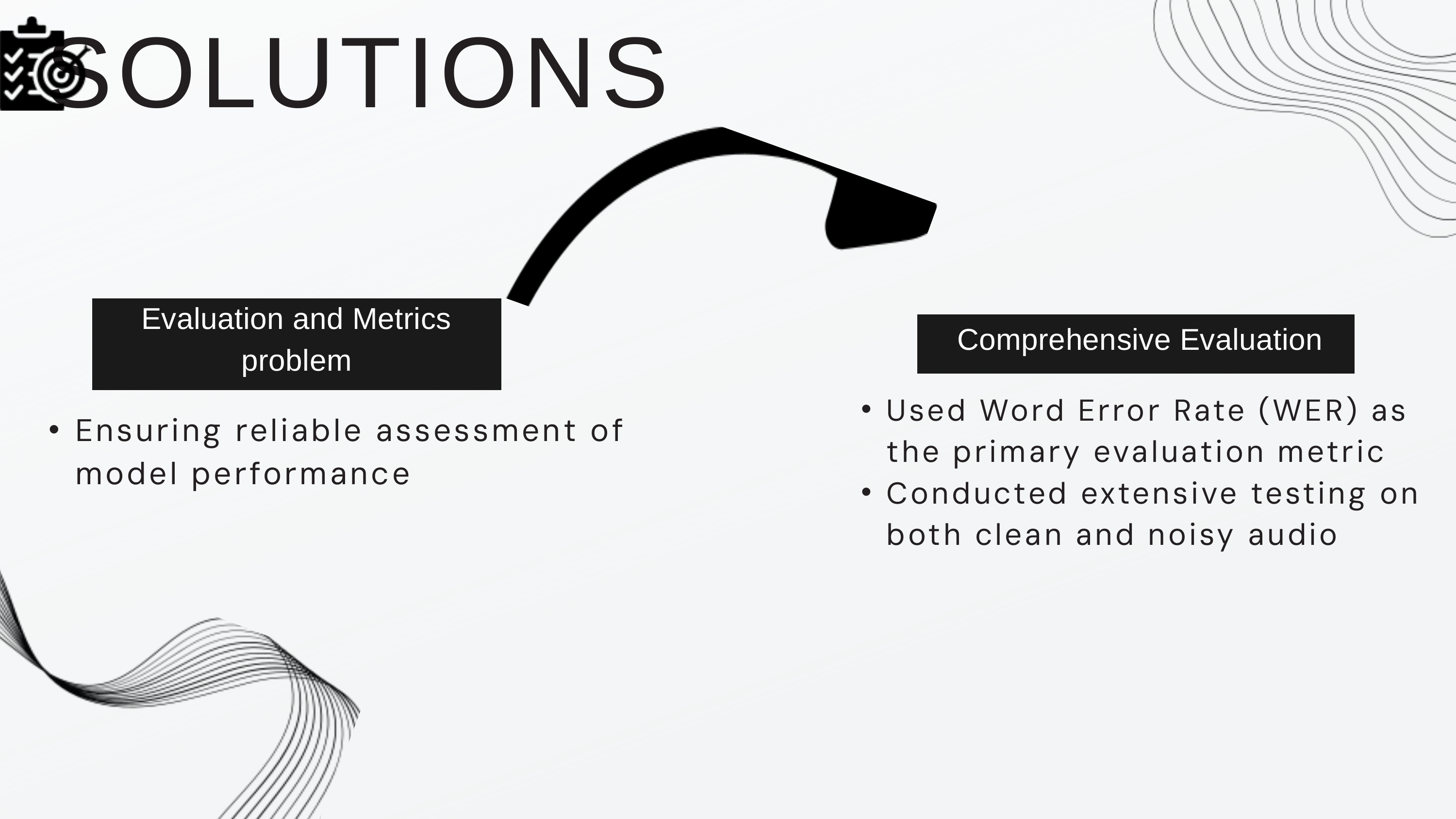

SOLUTIONS

Evaluation and Metrics problem

 Comprehensive Evaluation
Used Word Error Rate (WER) as the primary evaluation metric
Conducted extensive testing on both clean and noisy audio
Ensuring reliable assessment of model performance